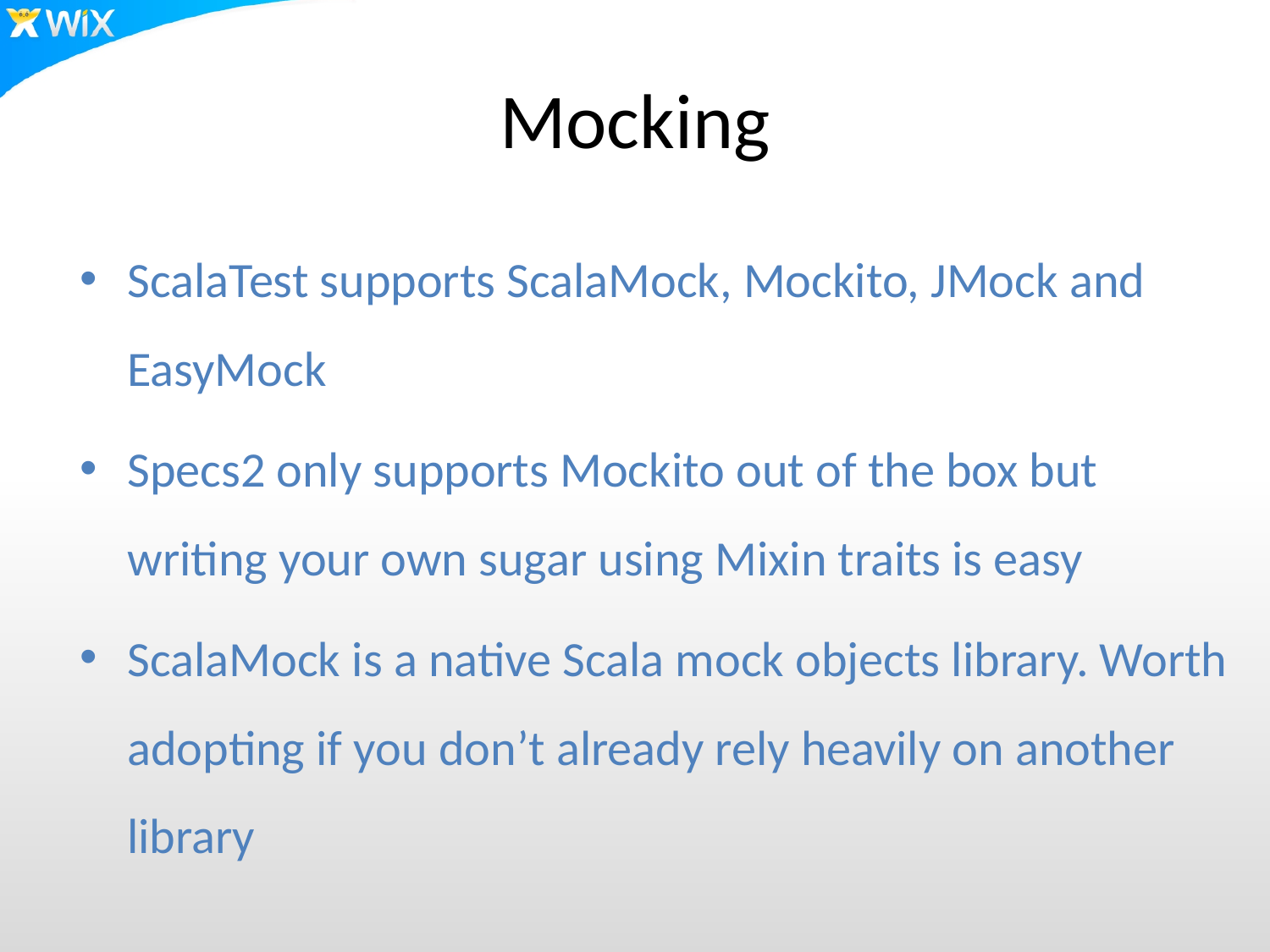

# Mocking
ScalaTest supports ScalaMock, Mockito, JMock and EasyMock
Specs2 only supports Mockito out of the box but writing your own sugar using Mixin traits is easy
ScalaMock is a native Scala mock objects library. Worth adopting if you don’t already rely heavily on another library